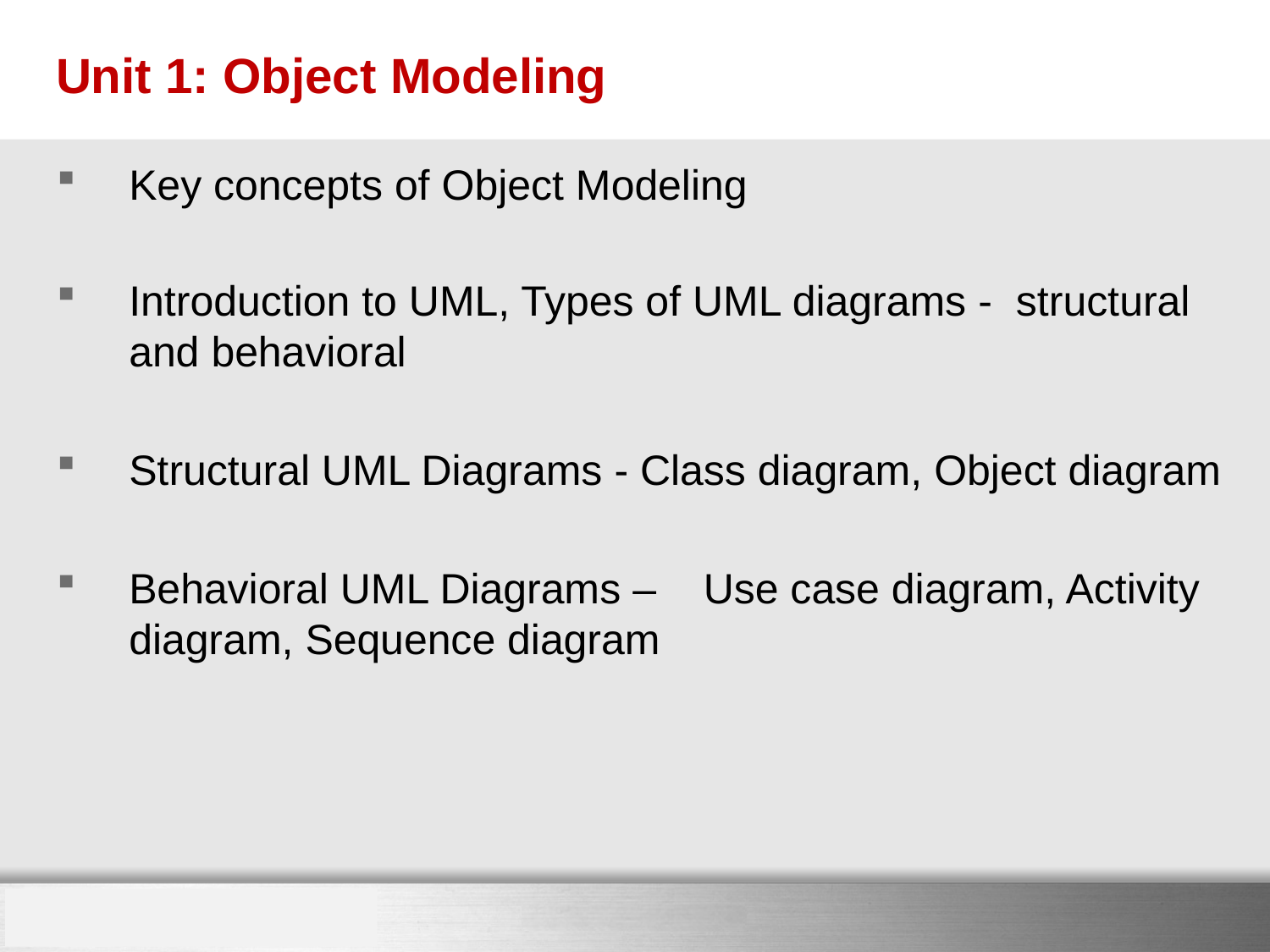

# Unit 1: Object Modeling
Key concepts of Object Modeling

Introduction to UML, Types of UML diagrams -  structural and behavioral

Structural UML Diagrams - Class diagram, Object diagram

Behavioral UML Diagrams –    Use case diagram, Activity diagram, Sequence diagram